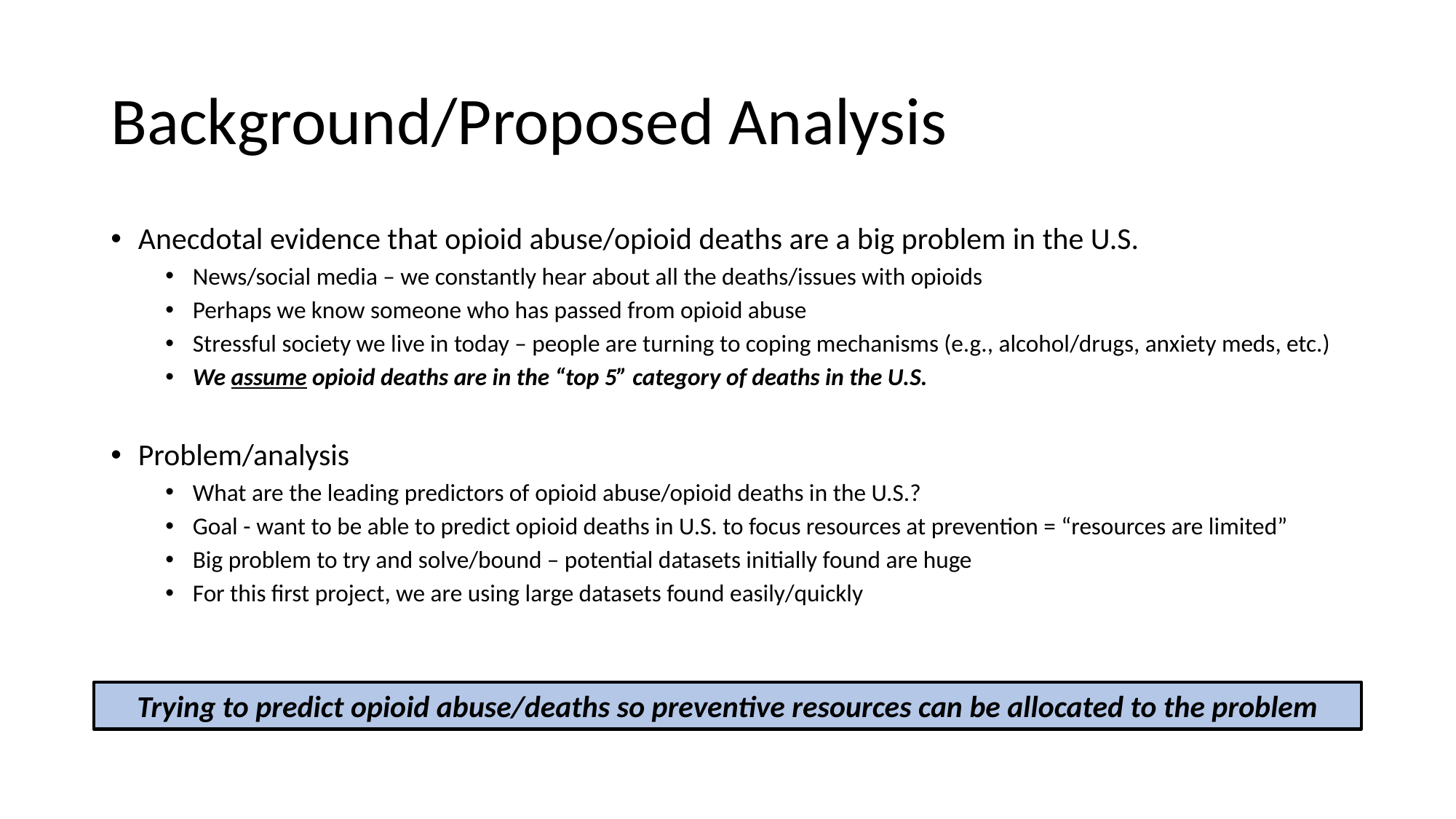

# Background/Proposed Analysis
Anecdotal evidence that opioid abuse/opioid deaths are a big problem in the U.S.
News/social media – we constantly hear about all the deaths/issues with opioids
Perhaps we know someone who has passed from opioid abuse
Stressful society we live in today – people are turning to coping mechanisms (e.g., alcohol/drugs, anxiety meds, etc.)
We assume opioid deaths are in the “top 5” category of deaths in the U.S.

Problem/analysis
What are the leading predictors of opioid abuse/opioid deaths in the U.S.?
Goal - want to be able to predict opioid deaths in U.S. to focus resources at prevention = “resources are limited”
Big problem to try and solve/bound – potential datasets initially found are huge
For this first project, we are using large datasets found easily/quickly

Trying to predict opioid abuse/deaths so preventive resources can be allocated to the problem